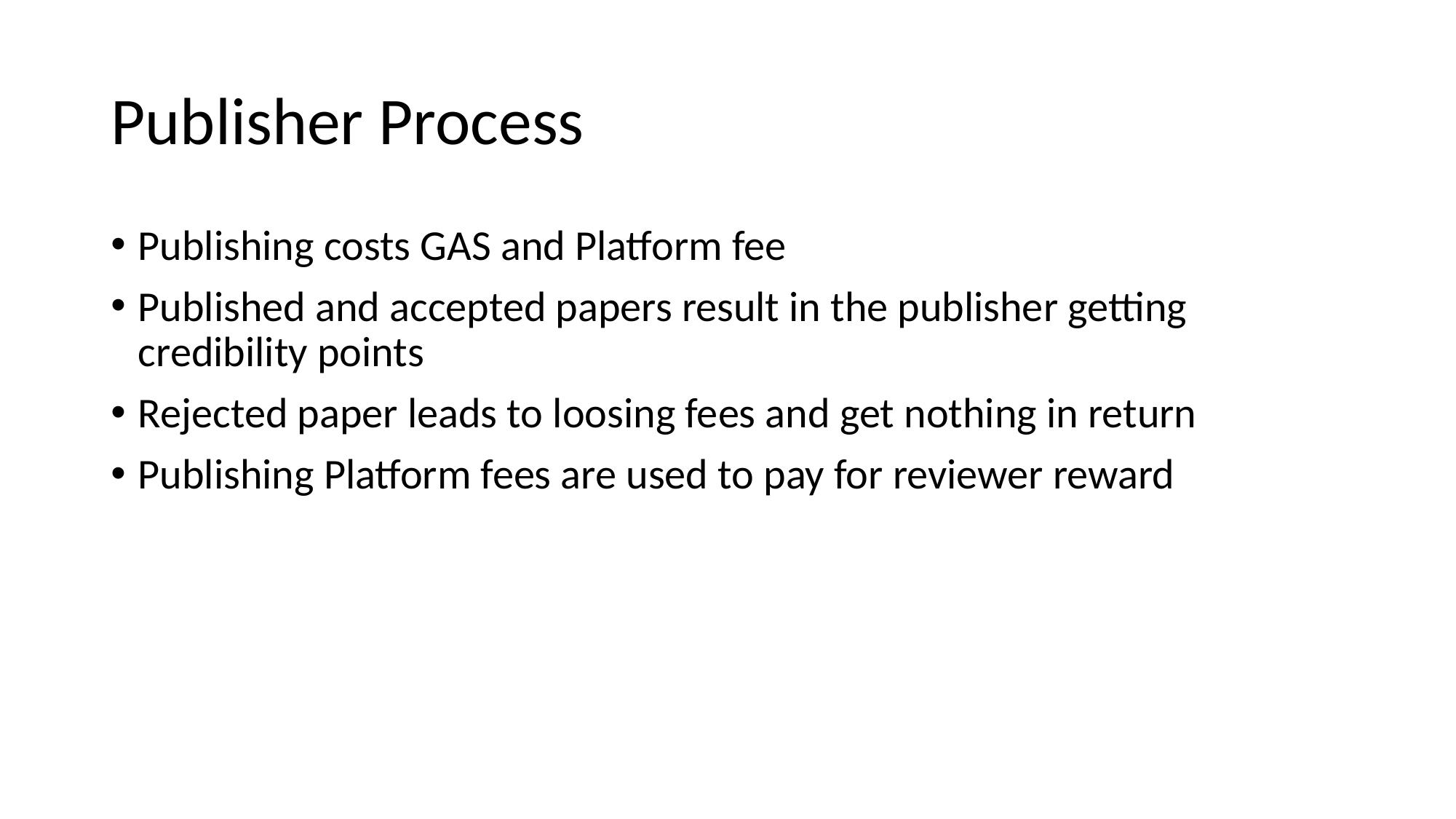

# Publisher Process
Publishing costs GAS and Platform fee
Published and accepted papers result in the publisher getting credibility points
Rejected paper leads to loosing fees and get nothing in return
Publishing Platform fees are used to pay for reviewer reward